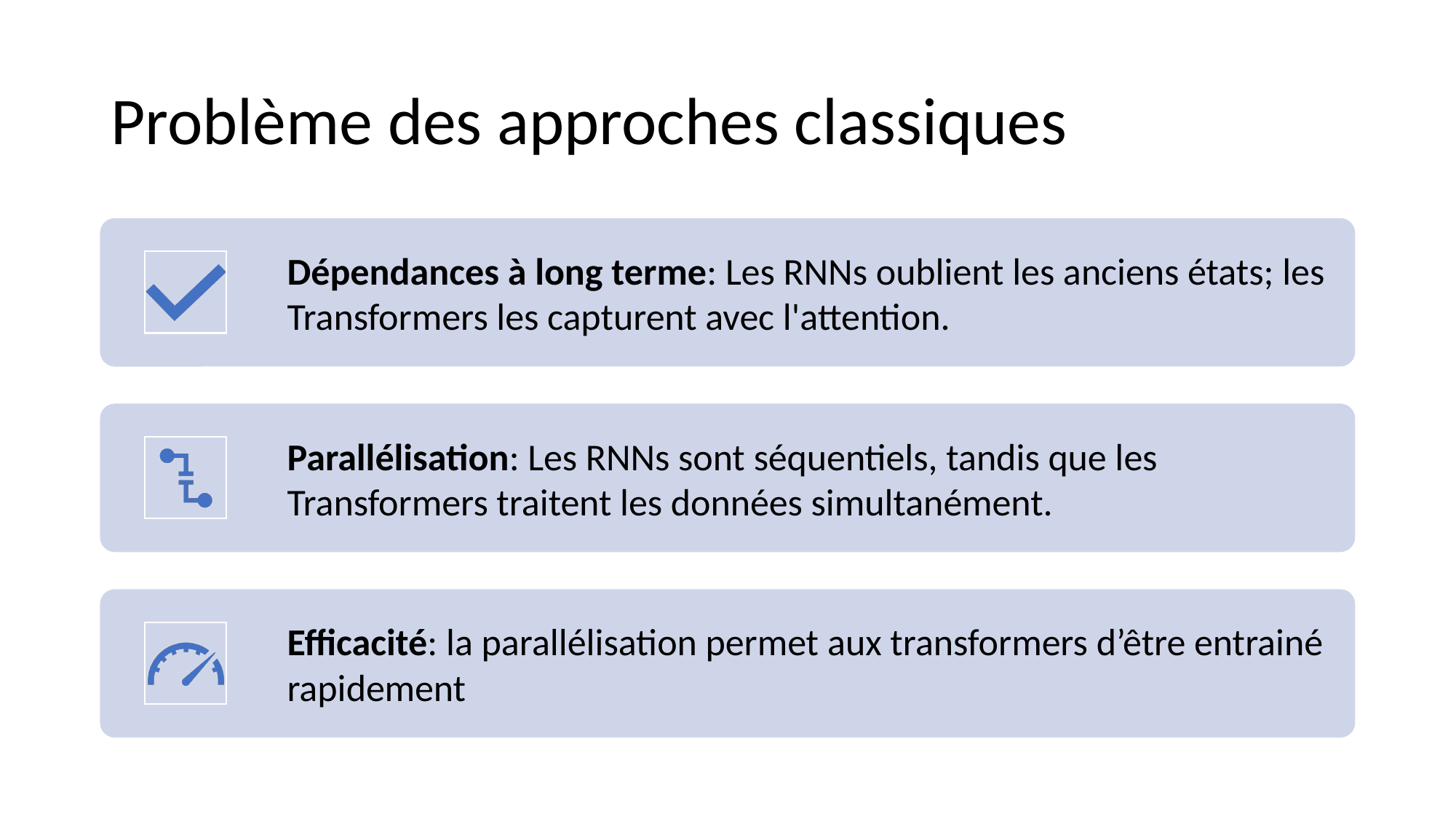

# Problème des approches classiques
Dépendances à long terme: Les RNNs oublient les anciens états; les Transformers les capturent avec l'attention.
Parallélisation: Les RNNs sont séquentiels, tandis que les Transformers traitent les données simultanément.
Efficacité: la parallélisation permet aux transformers d’être entrainé rapidement